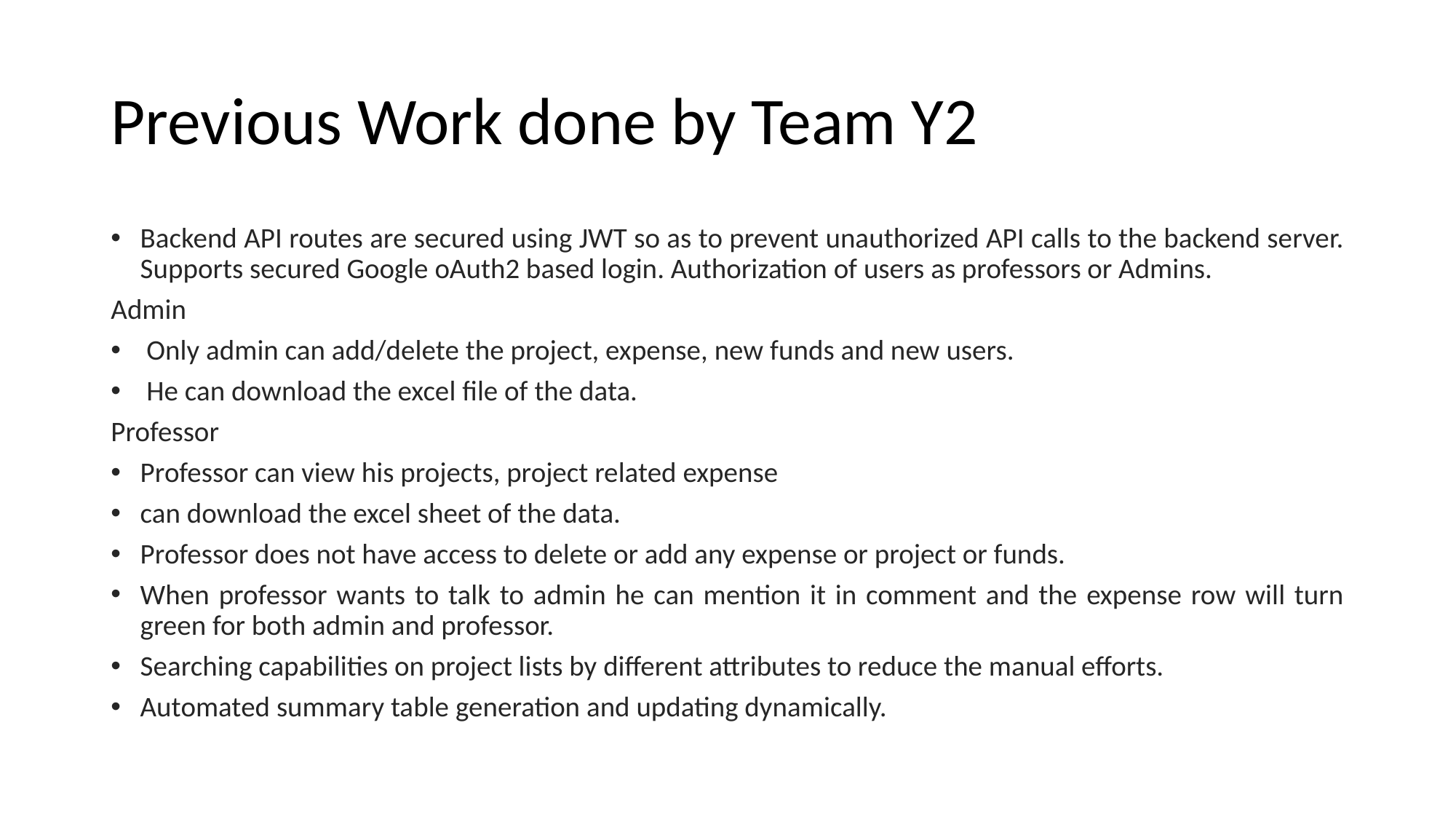

# Previous Work done by Team Y2
Backend API routes are secured using JWT so as to prevent unauthorized API calls to the backend server. Supports secured Google oAuth2 based login. Authorization of users as professors or Admins.
Admin
 Only admin can add/delete the project, expense, new funds and new users.
 He can download the excel file of the data.
Professor
Professor can view his projects, project related expense
can download the excel sheet of the data.
Professor does not have access to delete or add any expense or project or funds.
When professor wants to talk to admin he can mention it in comment and the expense row will turn green for both admin and professor.
Searching capabilities on project lists by different attributes to reduce the manual efforts.
Automated summary table generation and updating dynamically.